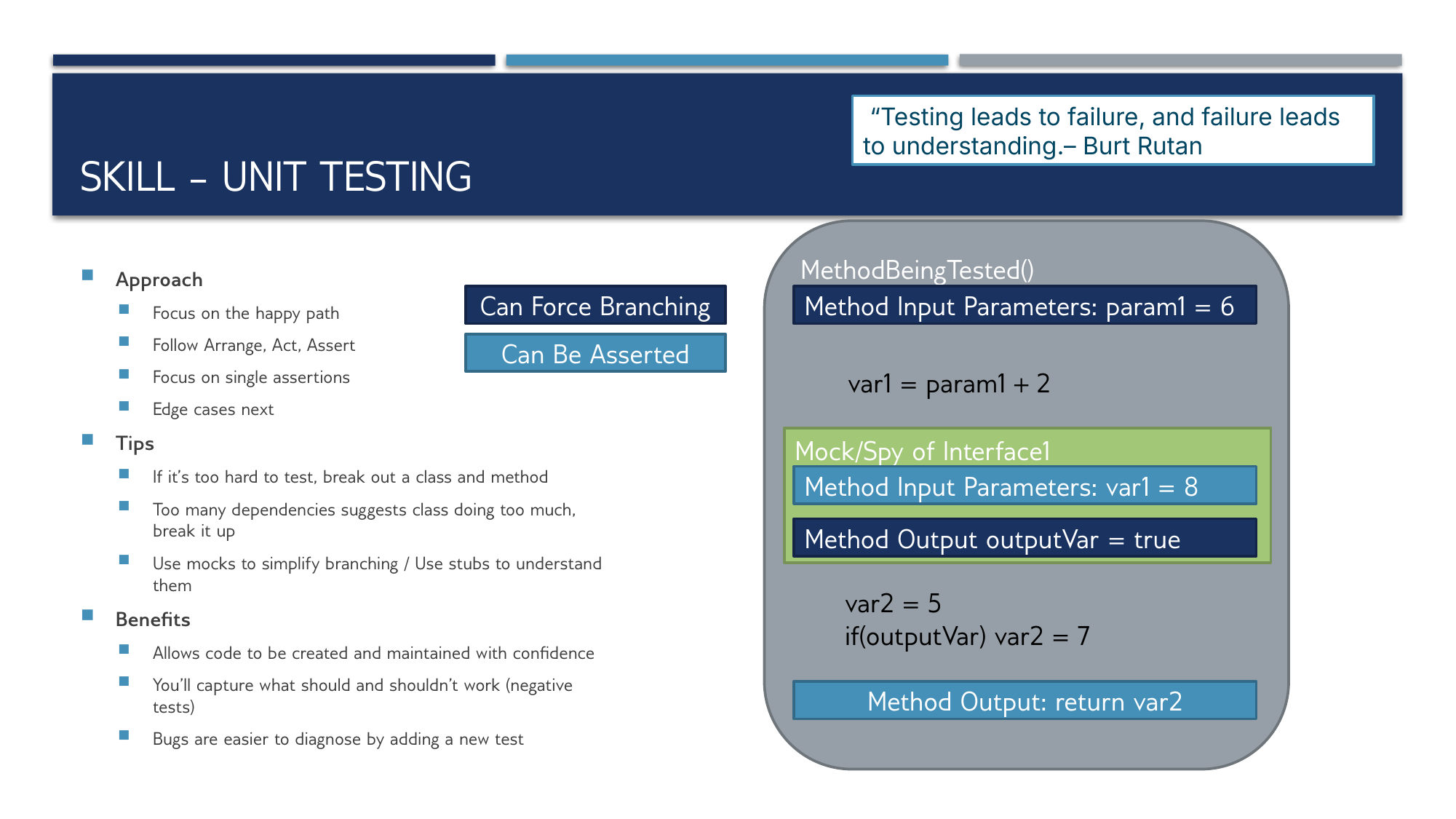

# SKILL – UNIT TESTING
 “Testing leads to failure, and failure leads to understanding.– Burt Rutan
MethodBeingTested()
Approach
Focus on the happy path
Follow Arrange, Act, Assert
Focus on single assertions
Edge cases next
Tips
If it’s too hard to test, break out a class and method
Too many dependencies suggests class doing too much, break it up
Use mocks to simplify branching / Use stubs to understand them
Benefits
Allows code to be created and maintained with confidence
You’ll capture what should and shouldn’t work (negative tests)
Bugs are easier to diagnose by adding a new test

Can Force Branching
Method Input Parameters: param1 = 6
Can Be Asserted
var1 = param1 + 2
Mock/Spy of Interface1
Method Input Parameters: var1 = 8
Method Output outputVar = true
var2 = 5
if(outputVar) var2 = 7
Method Output: return var2